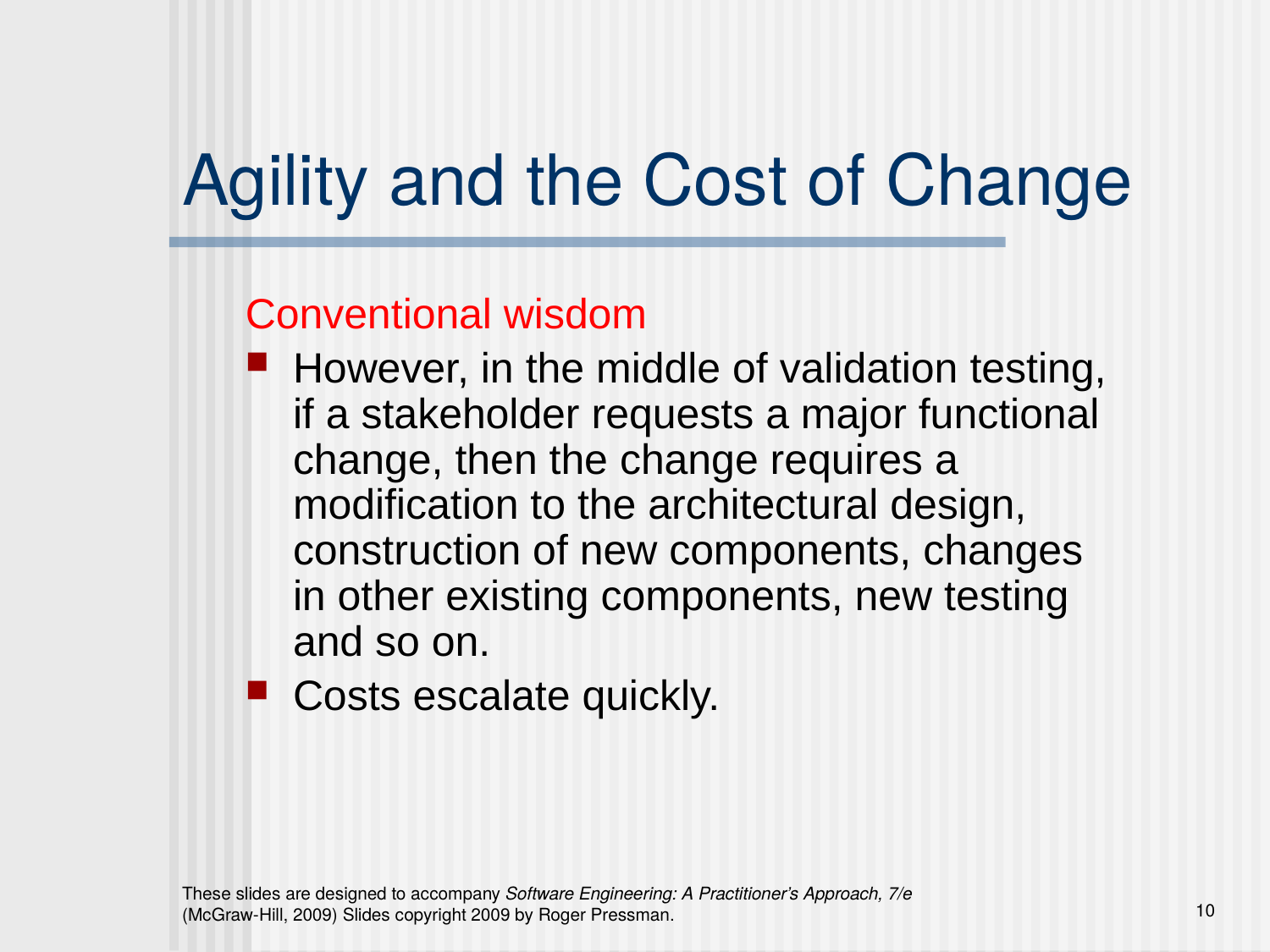

# Agility and the Cost of Change
Conventional wisdom
However, in the middle of validation testing, if a stakeholder requests a major functional change, then the change requires a modiﬁcation to the architectural design, construction of new components, changes in other existing components, new testing and so on.
Costs escalate quickly.

These slides are designed to accompany Software Engineering: A Practitioner’s Approach, 7/e (McGraw-Hill, 2009) Slides copyright 2009 by Roger Pressman.
10